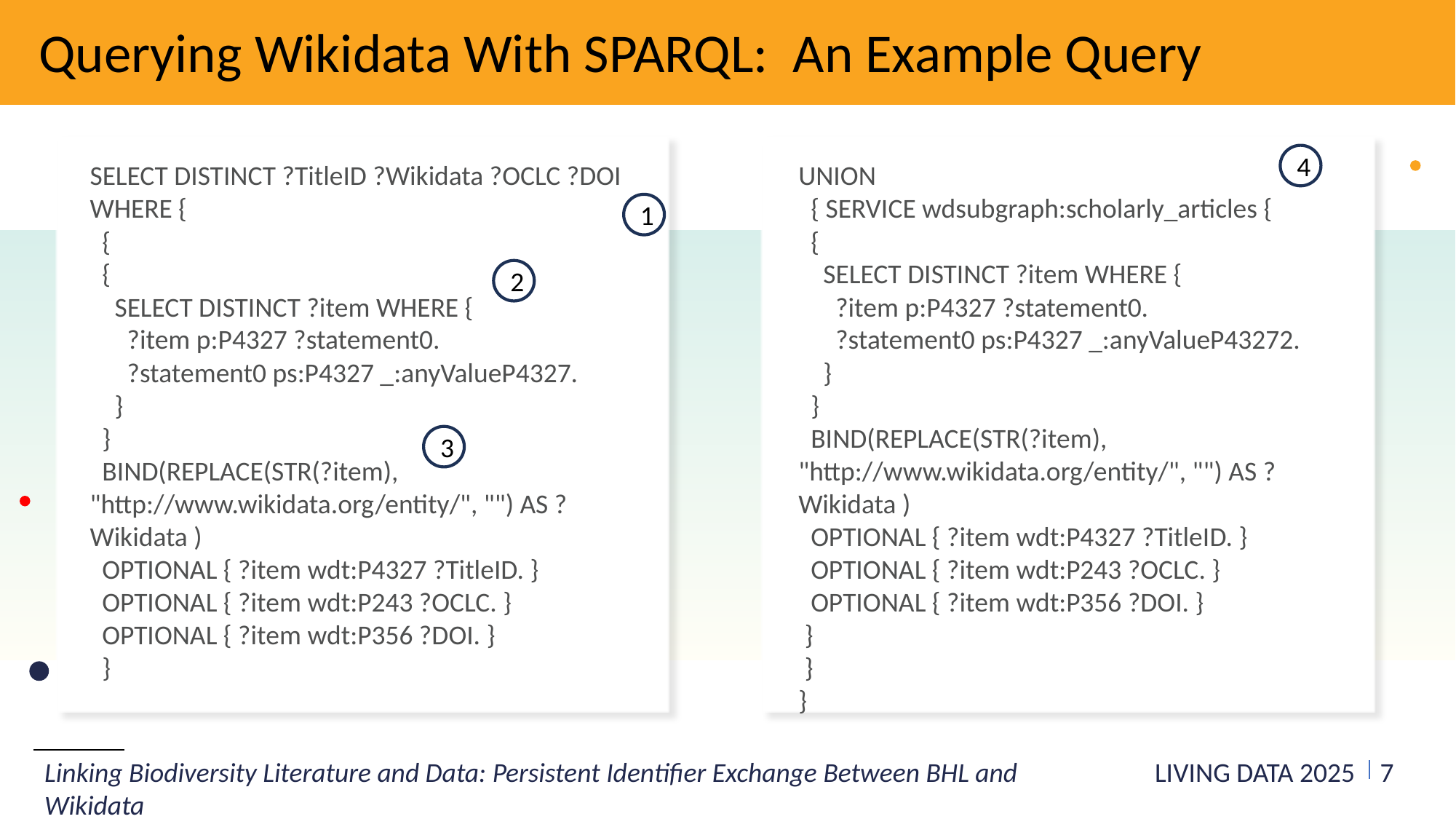

# Querying Wikidata With SPARQL:  An Example Query

4
SELECT DISTINCT ?TitleID ?Wikidata ?OCLC ?DOI WHERE {
  {
  {
    SELECT DISTINCT ?item WHERE {
      ?item p:P4327 ?statement0.
      ?statement0 ps:P4327 _:anyValueP4327.
    }
  }
  BIND(REPLACE(STR(?item), "http://www.wikidata.org/entity/", "") AS ?Wikidata )
  OPTIONAL { ?item wdt:P4327 ?TitleID. }
  OPTIONAL { ?item wdt:P243 ?OCLC. }
  OPTIONAL { ?item wdt:P356 ?DOI. }
  }
UNION
  { SERVICE wdsubgraph:scholarly_articles {
  {
    SELECT DISTINCT ?item WHERE {
      ?item p:P4327 ?statement0.
      ?statement0 ps:P4327 _:anyValueP43272.
    }
  }
  BIND(REPLACE(STR(?item), "http://www.wikidata.org/entity/", "") AS ?Wikidata )
  OPTIONAL { ?item wdt:P4327 ?TitleID. }
  OPTIONAL { ?item wdt:P243 ?OCLC. }
  OPTIONAL { ?item wdt:P356 ?DOI. }
 }
 }
}

1

2
3

Linking Biodiversity Literature and Data: Persistent Identifier Exchange Between BHL and Wikidata